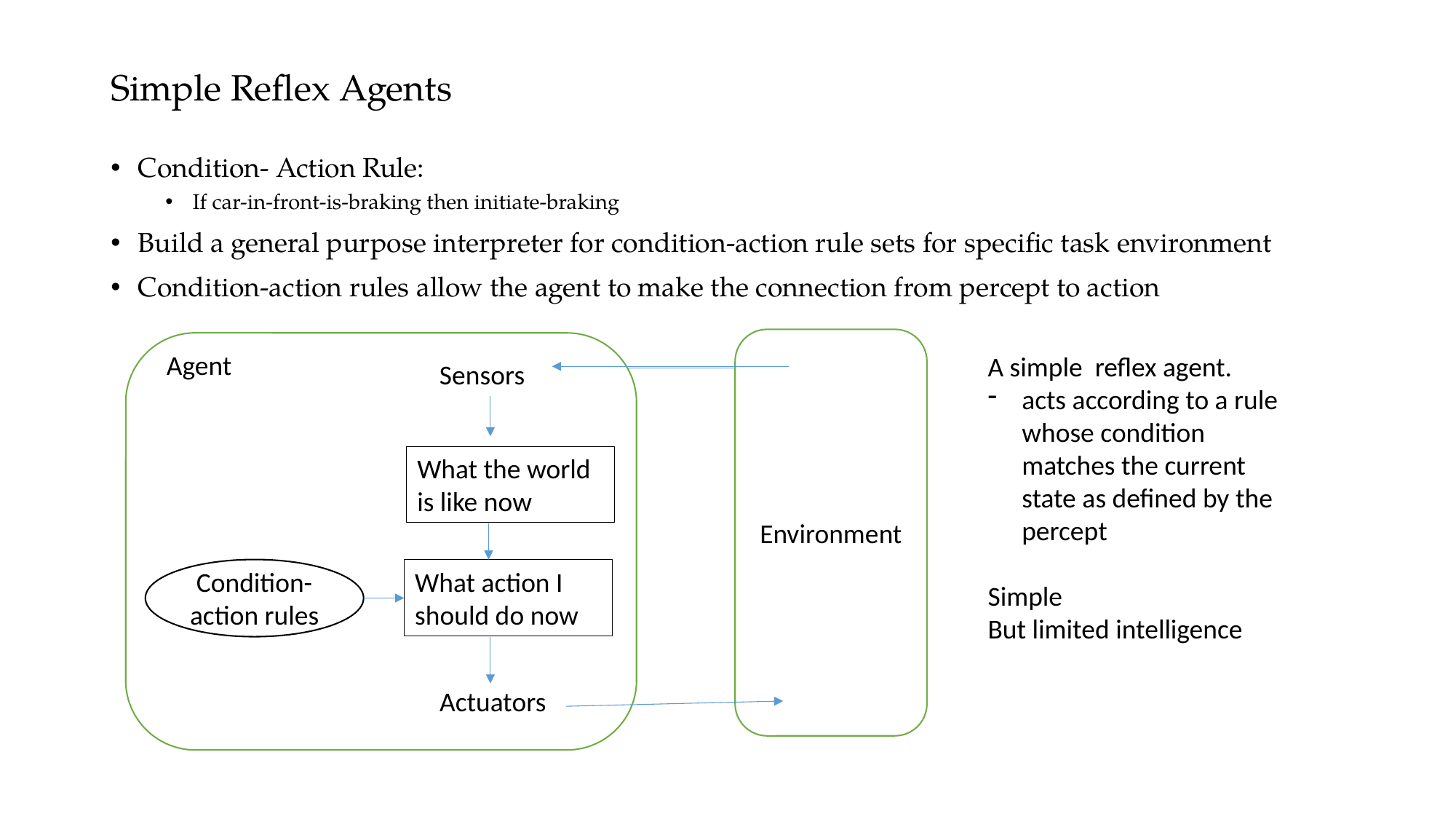

# Simple Reflex Agents
Condition- Action Rule:
If car-in-front-is-braking then initiate-braking
Build a general purpose interpreter for condition-action rule sets for specific task environment
Condition-action rules allow the agent to make the connection from percept to action

Environment

Agent
Sensors
What the world is like now
Condition-action rules
What action I should do now
Actuators
A simple  reflex agent.
acts according to a rule whose condition matches the current state as defined by the percept

Simple
But limited intelligence